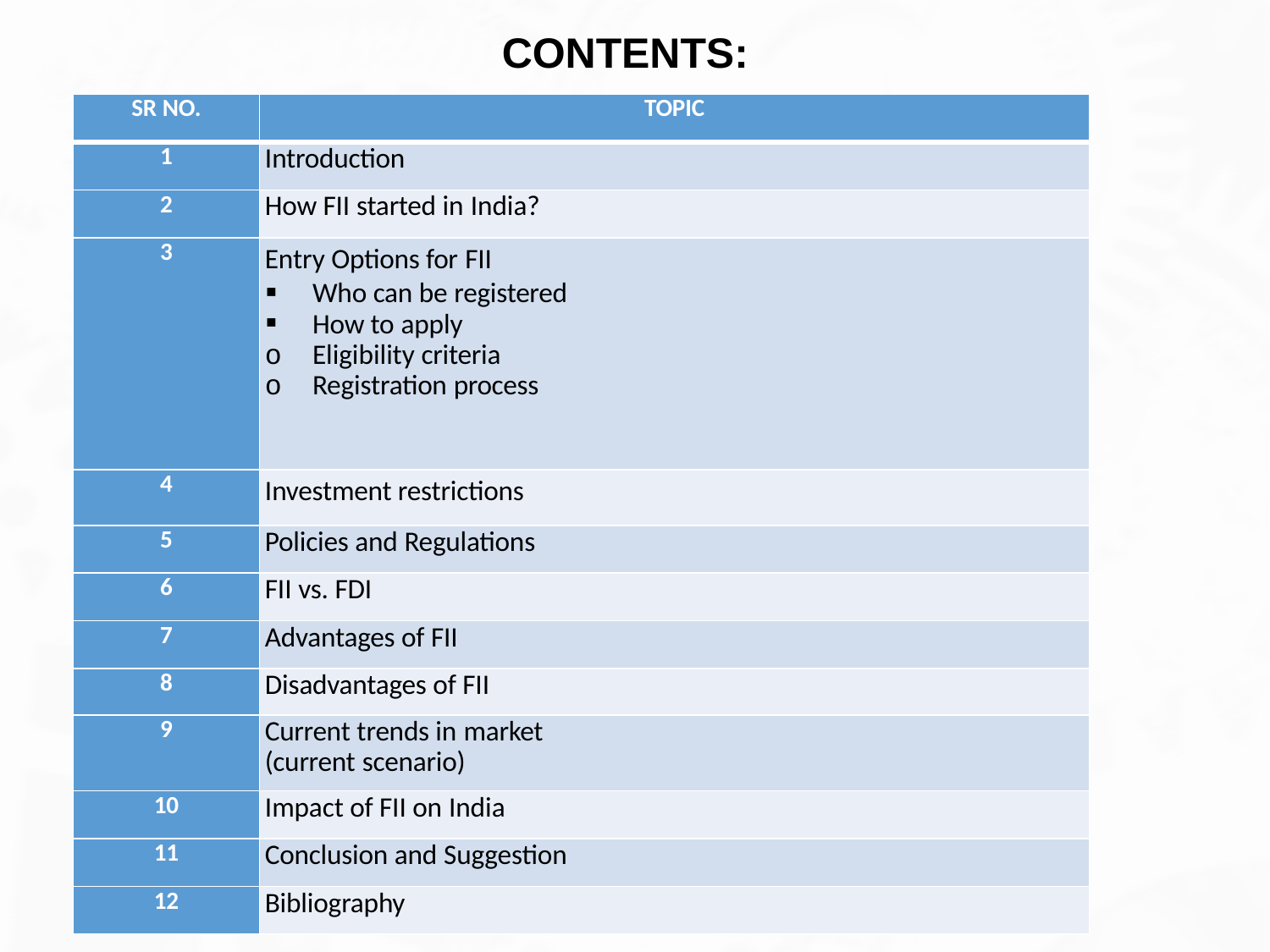

# CONTENTS:
| SR NO. | TOPIC |
| --- | --- |
| 1 | Introduction |
| 2 | How FII started in India? |
| 3 | Entry Options for FII Who can be registered How to apply Eligibility criteria Registration process |
| 4 | Investment restrictions |
| 5 | Policies and Regulations |
| 6 | FII vs. FDI |
| 7 | Advantages of FII |
| 8 | Disadvantages of FII |
| 9 | Current trends in market (current scenario) |
| 10 | Impact of FII on India |
| 11 | Conclusion and Suggestion |
| 12 | Bibliography |